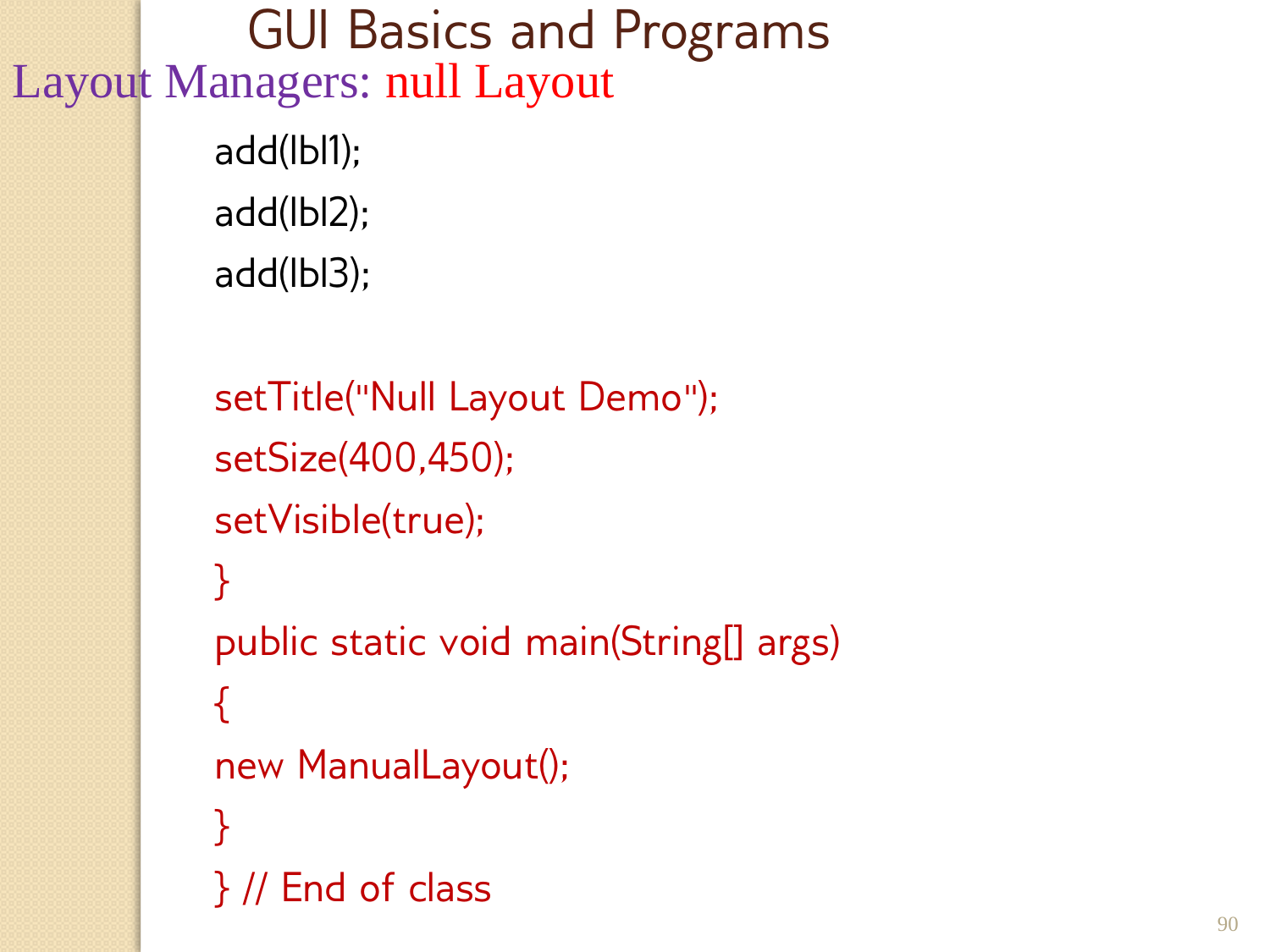

GUI Basics and Programs
Layout Managers: null Layout
add(lbl1);
add(lbl2);
add(lbl3);

setTitle("Null Layout Demo");
setSize(400,450);
setVisible(true);
}
public static void main(String[] args)
{
new ManualLayout();
}
} // End of class

90